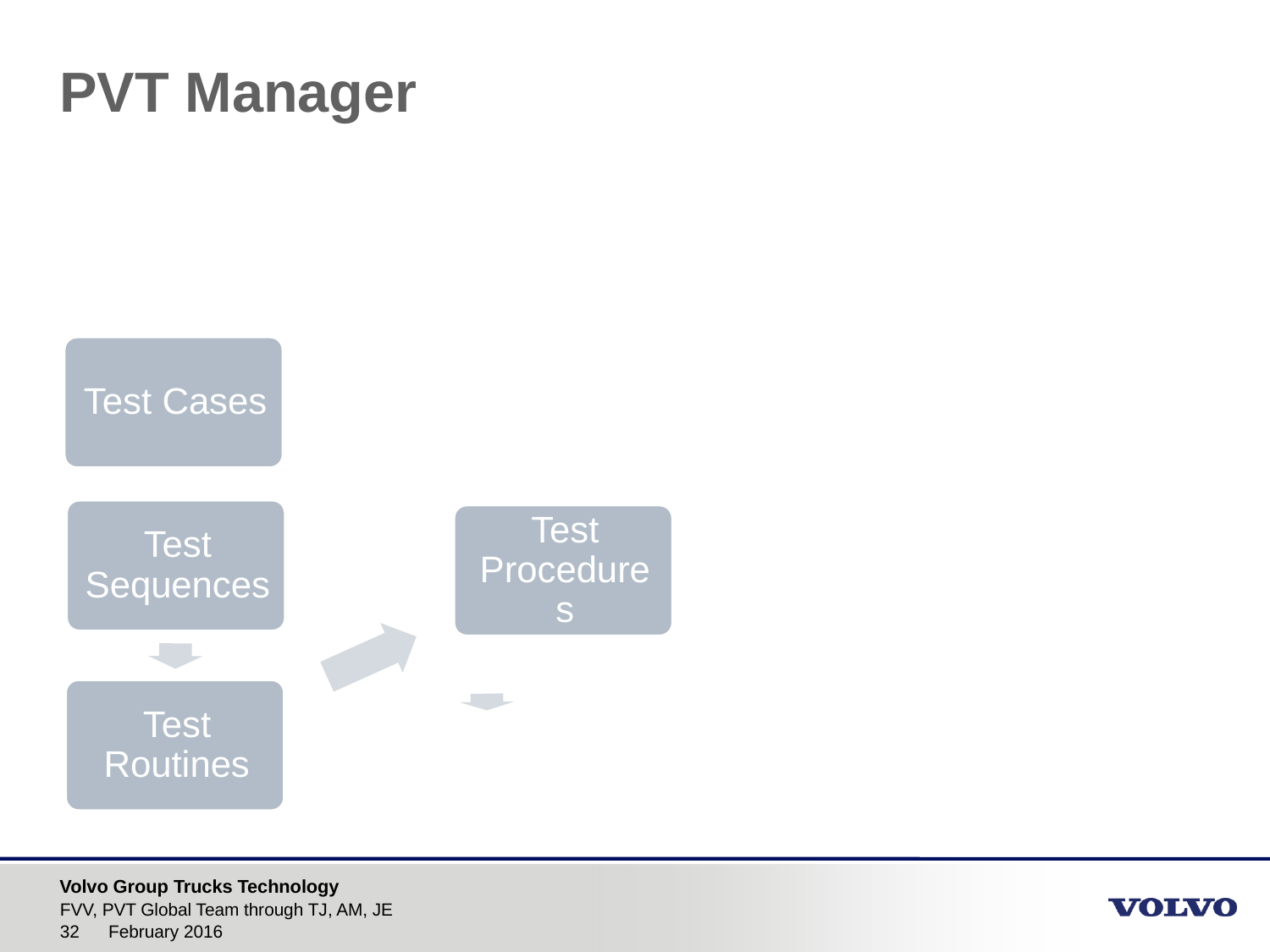

# PVT Manager
Test Cases

Test Sequences

Test Routines

Test Procedures
FVV, PVT Global Team through TJ, AM, JE
February 2016
32